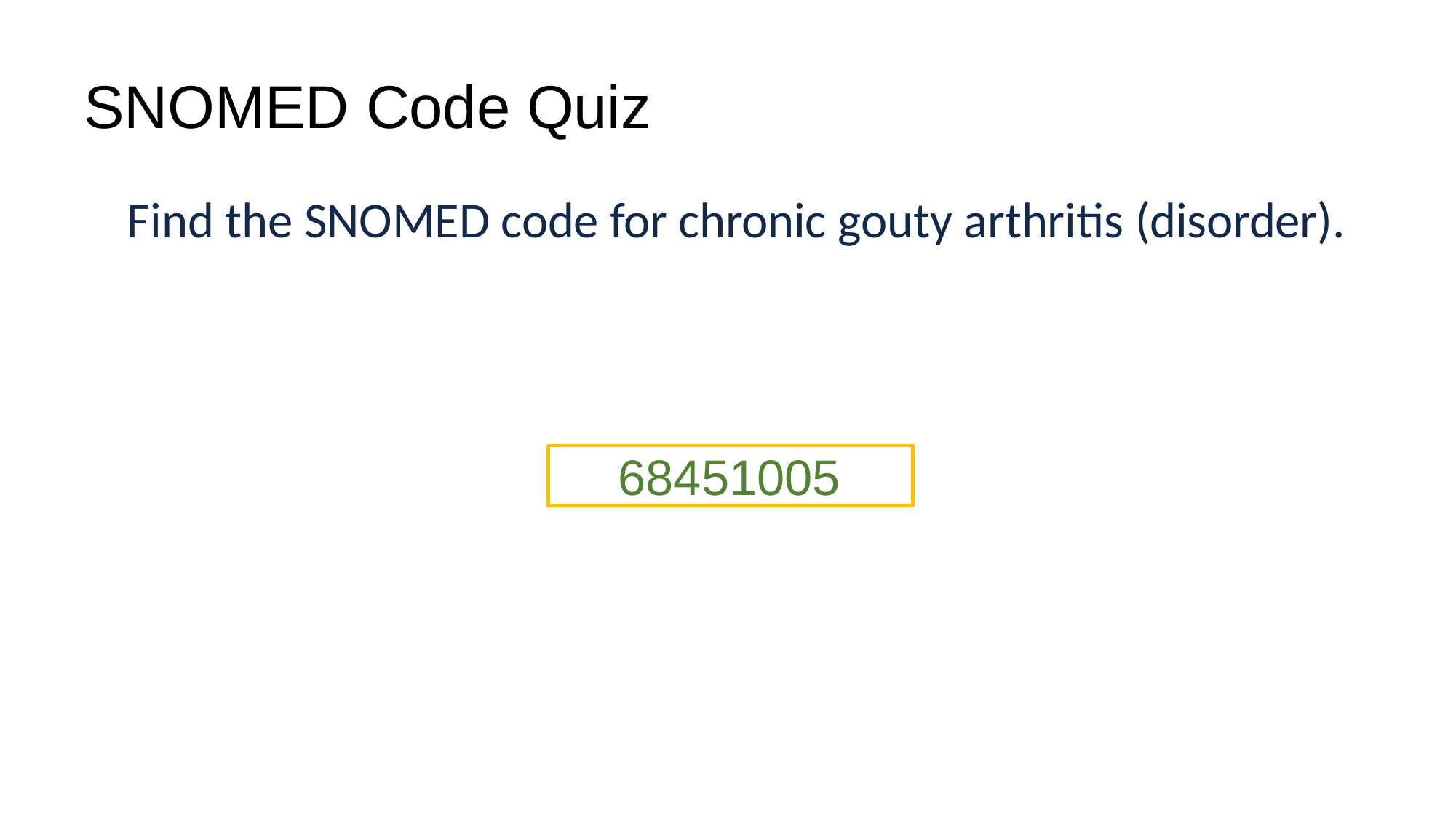

# SNOMED Code Quiz
Find the SNOMED code for chronic gouty arthritis (disorder).
68451005